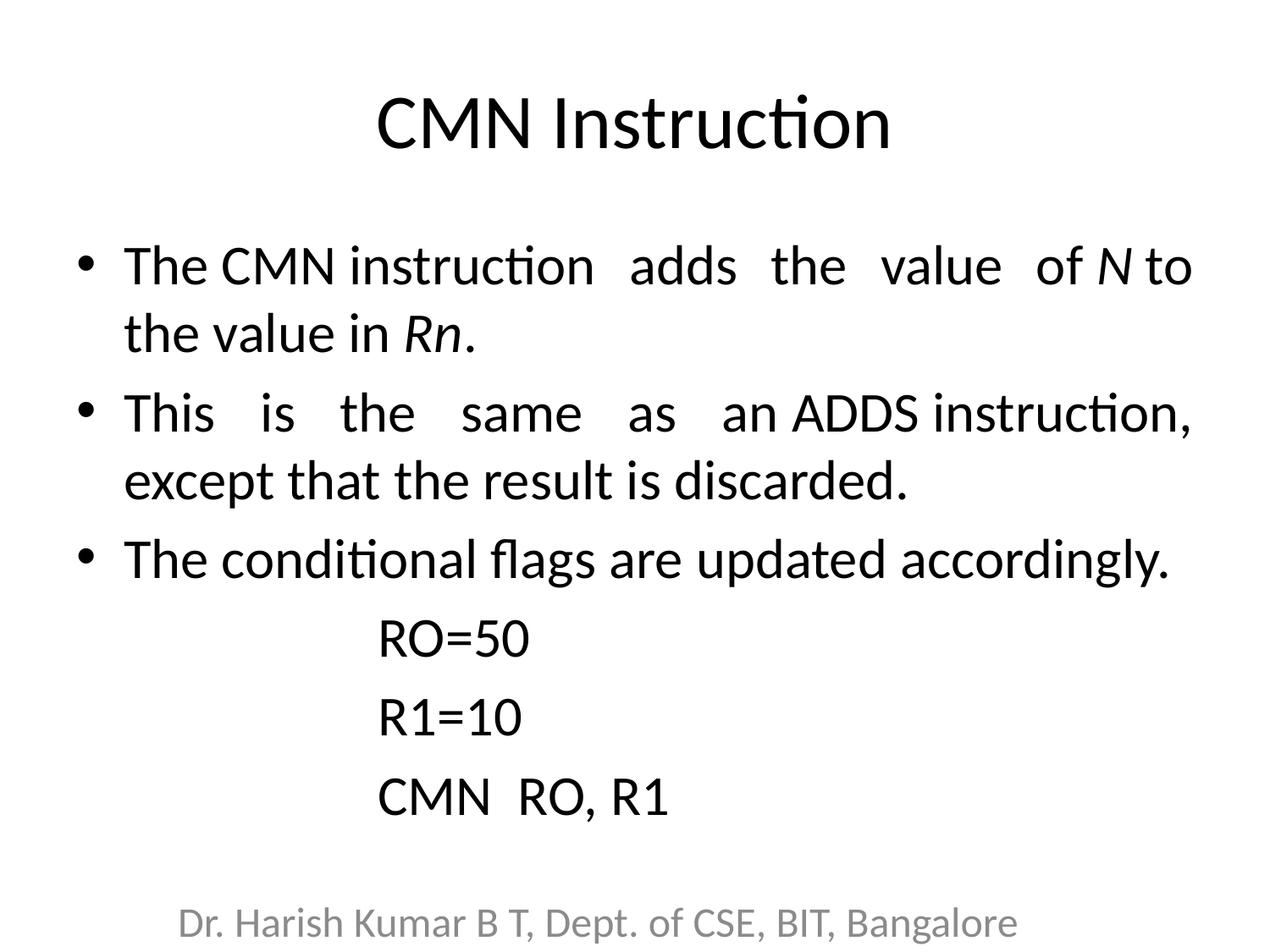

# CMN Instruction
The CMN instruction adds the value of N to the value in Rn.
This is the same as an ADDS instruction, except that the result is discarded.
The conditional flags are updated accordingly.
			RO=50
			R1=10
			CMN  RO, R1